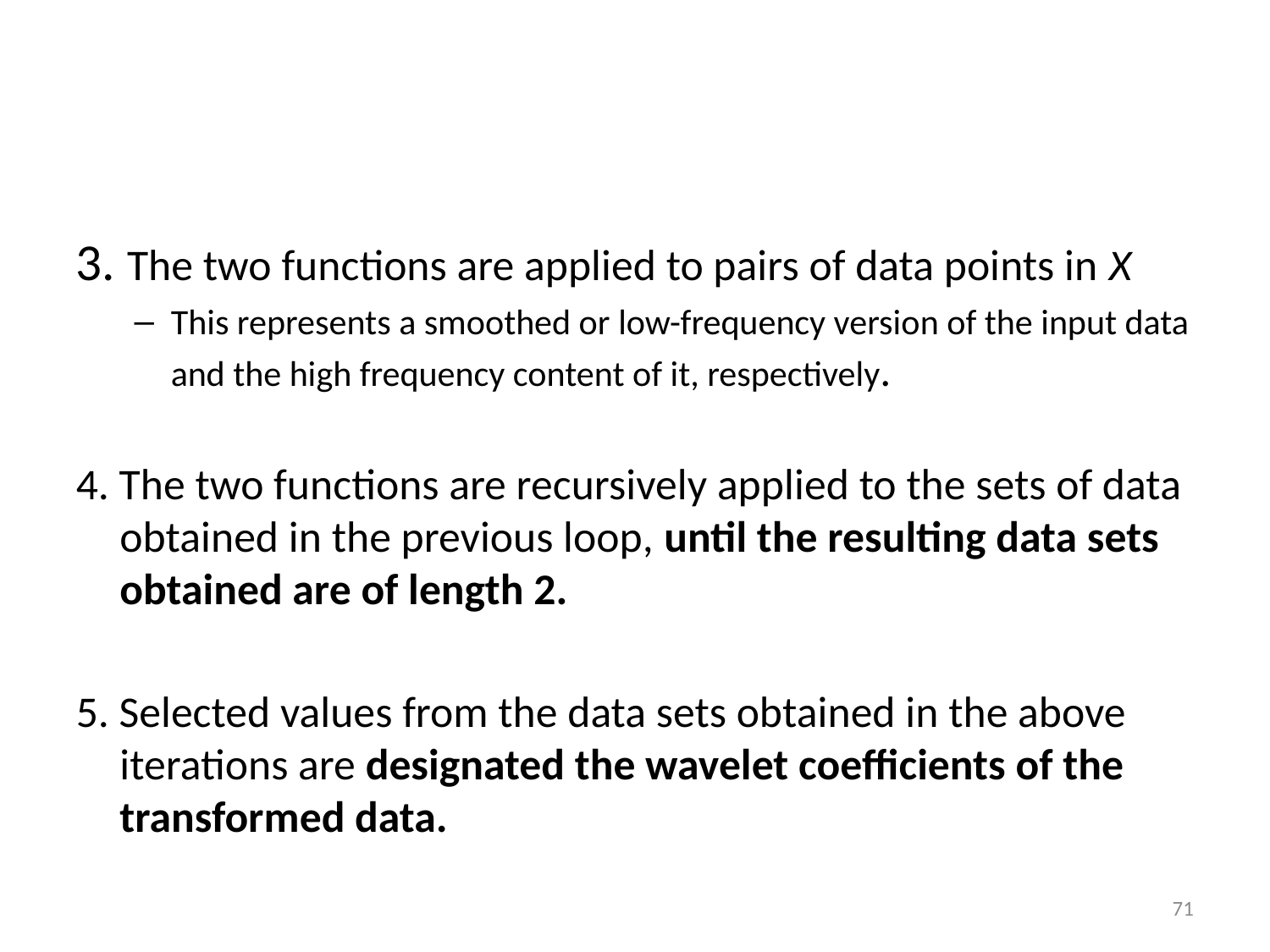

3. The two functions are applied to pairs of data points in X
This represents a smoothed or low-frequency version of the input data and the high frequency content of it, respectively.

4. The two functions are recursively applied to the sets of data obtained in the previous loop, until the resulting data sets obtained are of length 2.

5. Selected values from the data sets obtained in the above iterations are designated the wavelet coefficients of the transformed data.
71